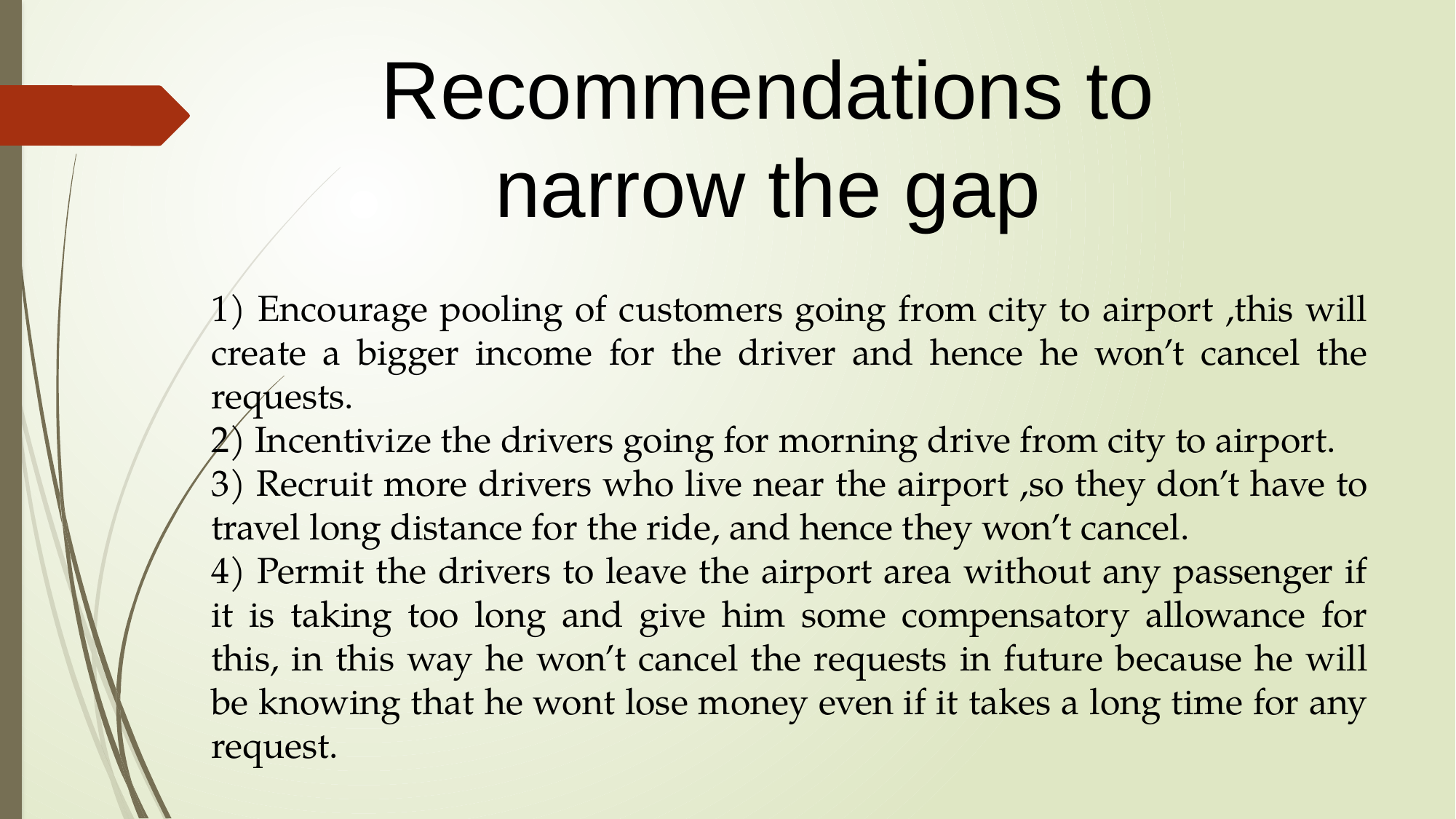

Recommendations to
narrow the gap
1) Encourage pooling of customers going from city to airport ,this will create a bigger income for the driver and hence he won’t cancel the requests.
2) Incentivize the drivers going for morning drive from city to airport.
3) Recruit more drivers who live near the airport ,so they don’t have to travel long distance for the ride, and hence they won’t cancel.
4) Permit the drivers to leave the airport area without any passenger if it is taking too long and give him some compensatory allowance for this, in this way he won’t cancel the requests in future because he will be knowing that he wont lose money even if it takes a long time for any request.